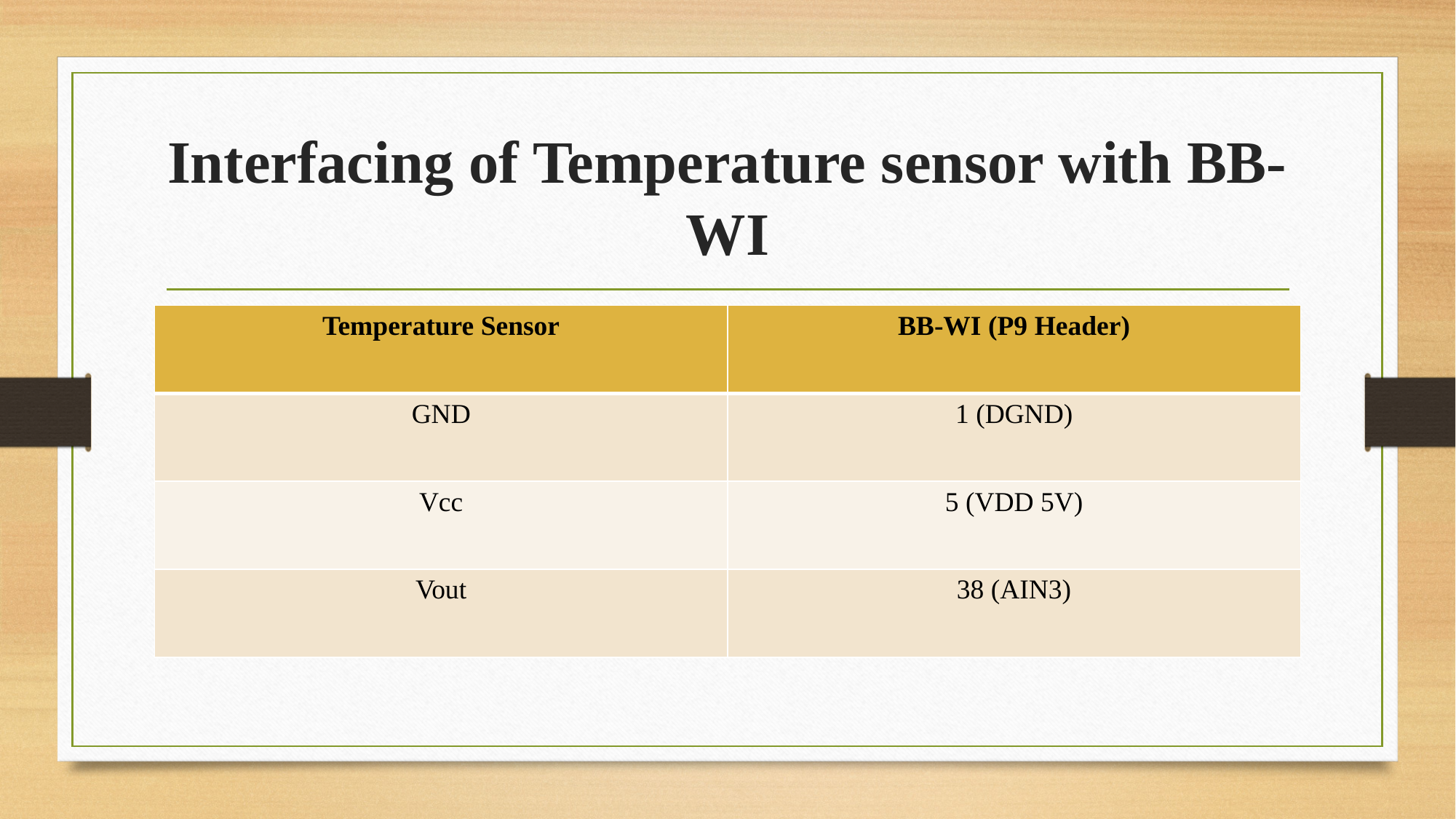

# Interfacing of Temperature sensor with BB-WI
| Temperature Sensor | BB-WI (P9 Header) |
| --- | --- |
| GND | 1 (DGND) |
| Vcc | 5 (VDD 5V) |
| Vout | 38 (AIN3) |